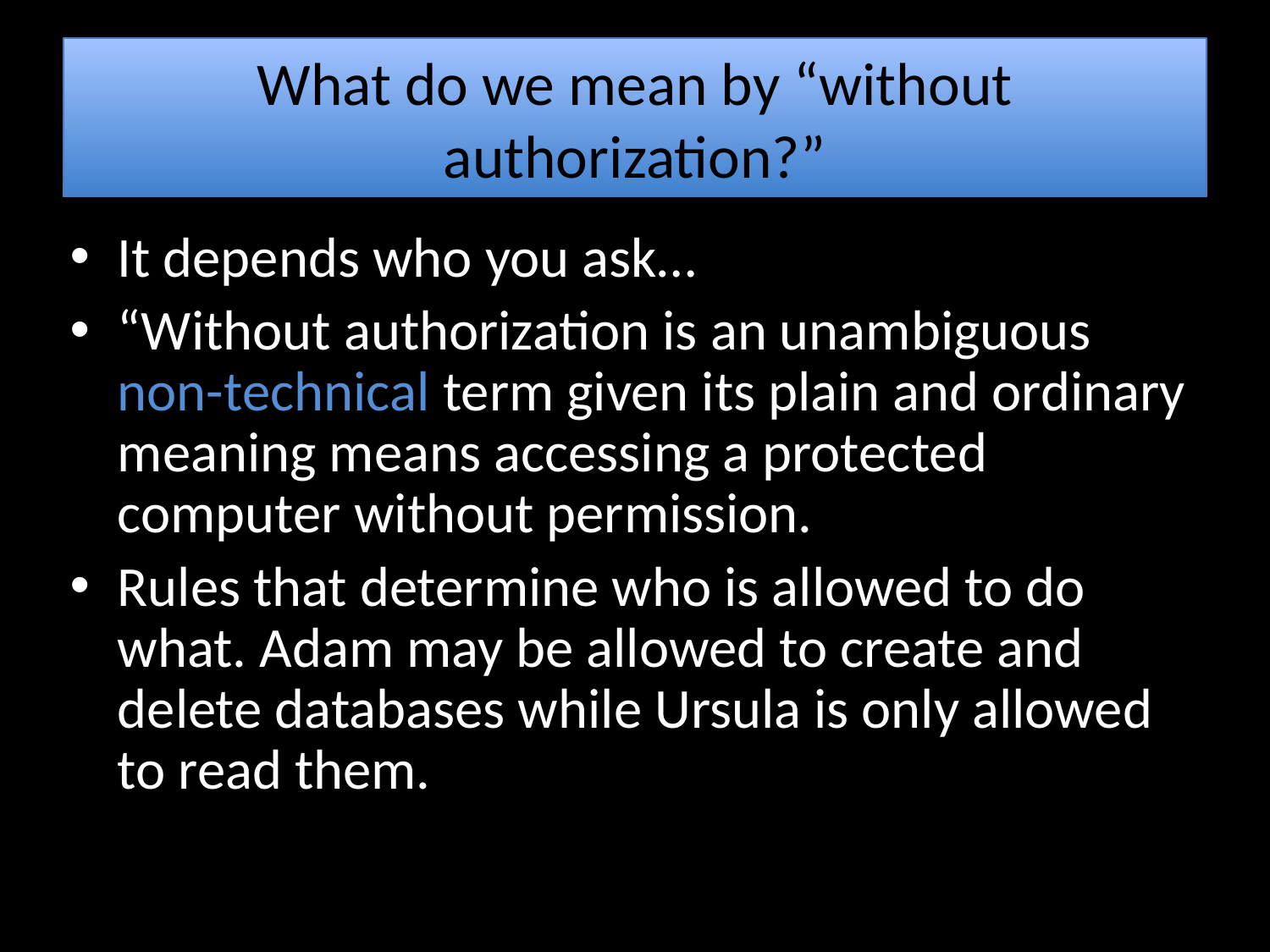

# What do we mean by “without authorization?”
It depends who you ask…
“Without authorization is an unambiguous non-technical term given its plain and ordinary meaning means accessing a protected computer without permission.
Rules that determine who is allowed to do what. Adam may be allowed to create and delete databases while Ursula is only allowed to read them.